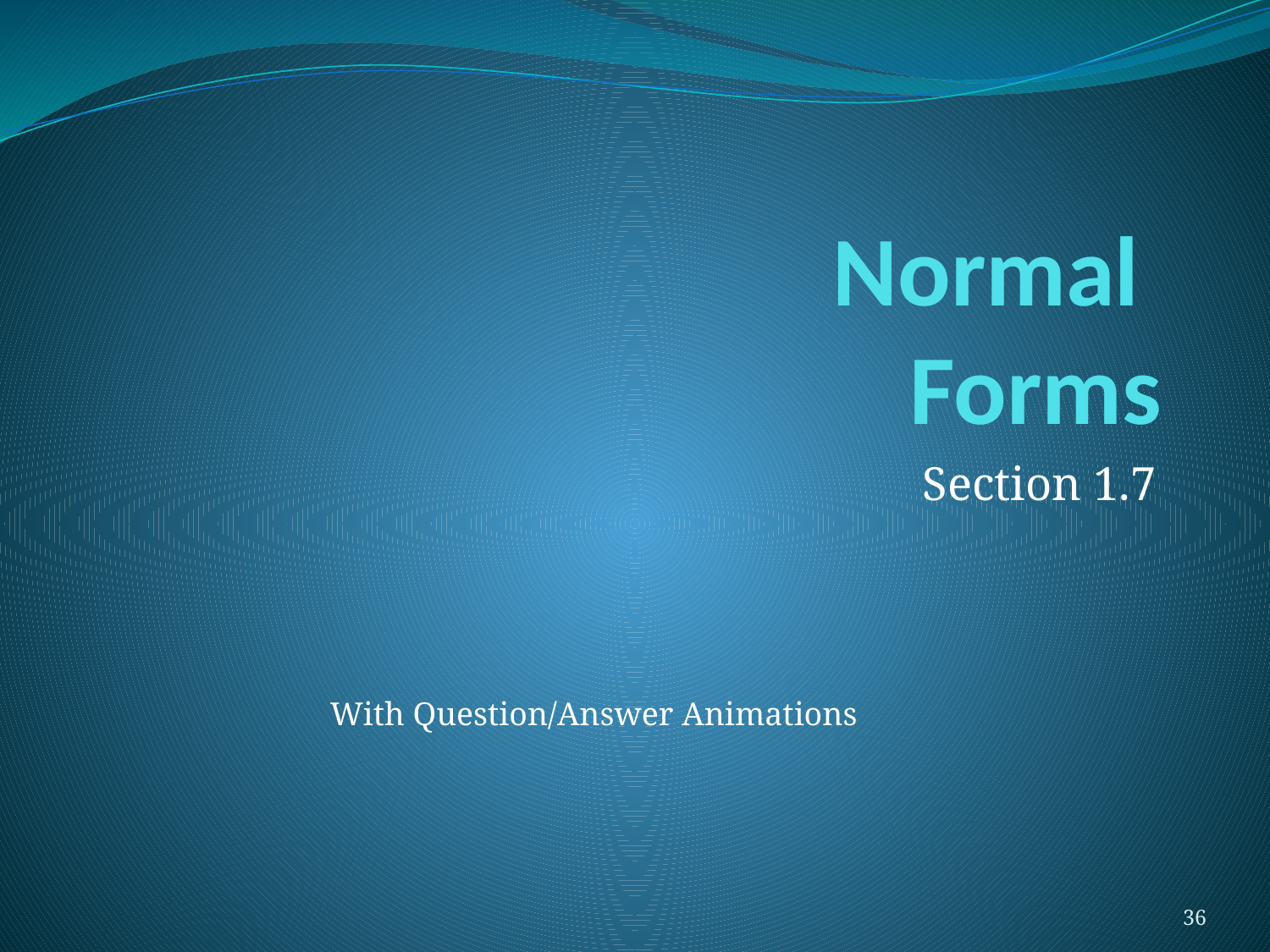

# Normal Forms
Section 1.7
With Question/Answer Animations
36